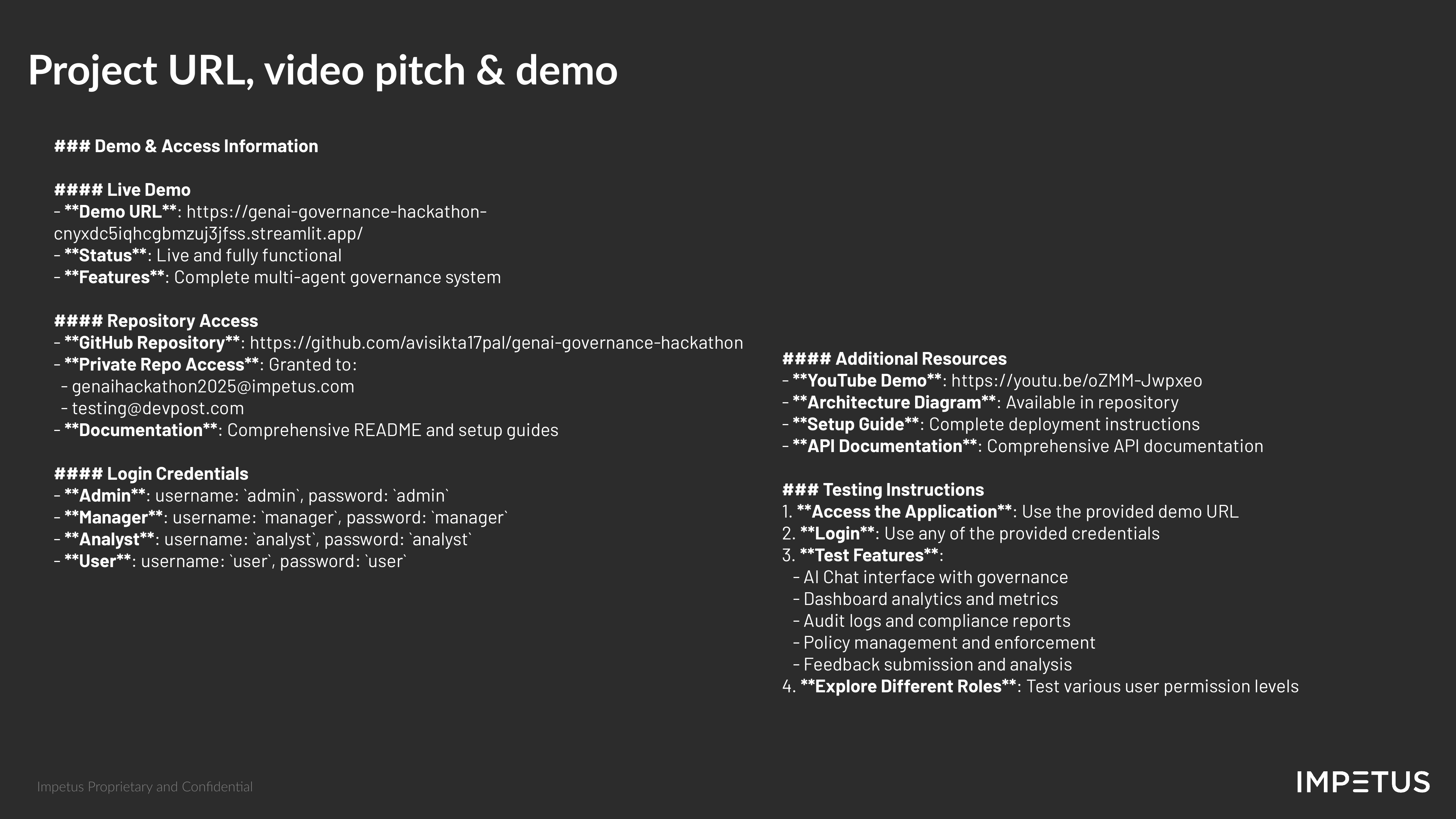

Project URL, video pitch & demo
### Demo & Access Information
#### Live Demo
- **Demo URL**: https://genai-governance-hackathon-cnyxdc5iqhcgbmzuj3jfss.streamlit.app/
- **Status**: Live and fully functional
- **Features**: Complete multi-agent governance system
#### Repository Access
- **GitHub Repository**: https://github.com/avisikta17pal/genai-governance-hackathon
- **Private Repo Access**: Granted to:
  - genaihackathon2025@impetus.com
  - testing@devpost.com
- **Documentation**: Comprehensive README and setup guides
#### Login Credentials
- **Admin**: username: `admin`, password: `admin`
- **Manager**: username: `manager`, password: `manager`
- **Analyst**: username: `analyst`, password: `analyst`
- **User**: username: `user`, password: `user`
#### Additional Resources
- **YouTube Demo**: https://youtu.be/oZMM-Jwpxeo
- **Architecture Diagram**: Available in repository
- **Setup Guide**: Complete deployment instructions
- **API Documentation**: Comprehensive API documentation
### Testing Instructions
1. **Access the Application**: Use the provided demo URL
2. **Login**: Use any of the provided credentials
3. **Test Features**:
   - AI Chat interface with governance
   - Dashboard analytics and metrics
   - Audit logs and compliance reports
   - Policy management and enforcement
   - Feedback submission and analysis
4. **Explore Different Roles**: Test various user permission levels